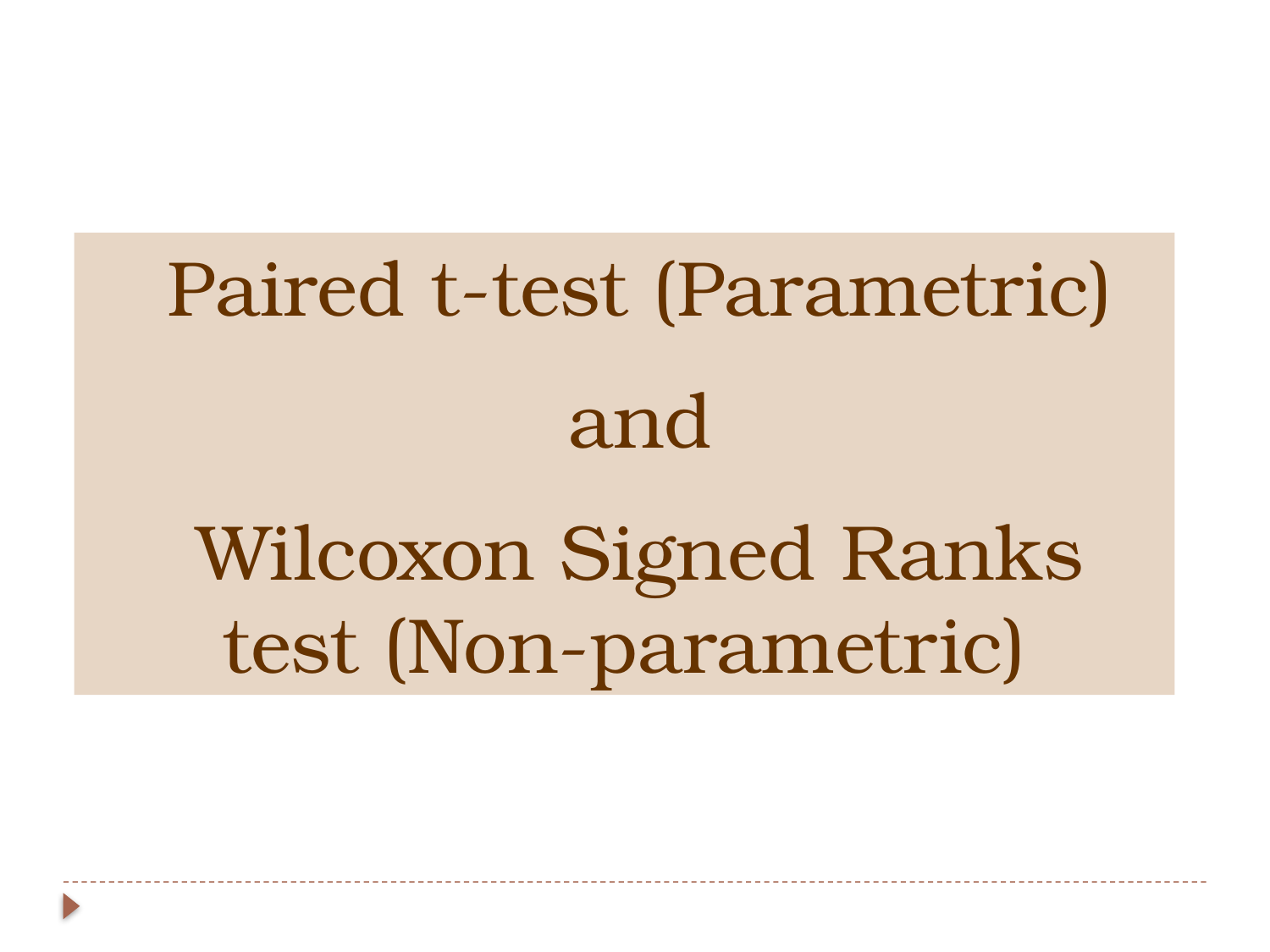

Paired t-test (Parametric)
and
Wilcoxon Signed Ranks test (Non-parametric)